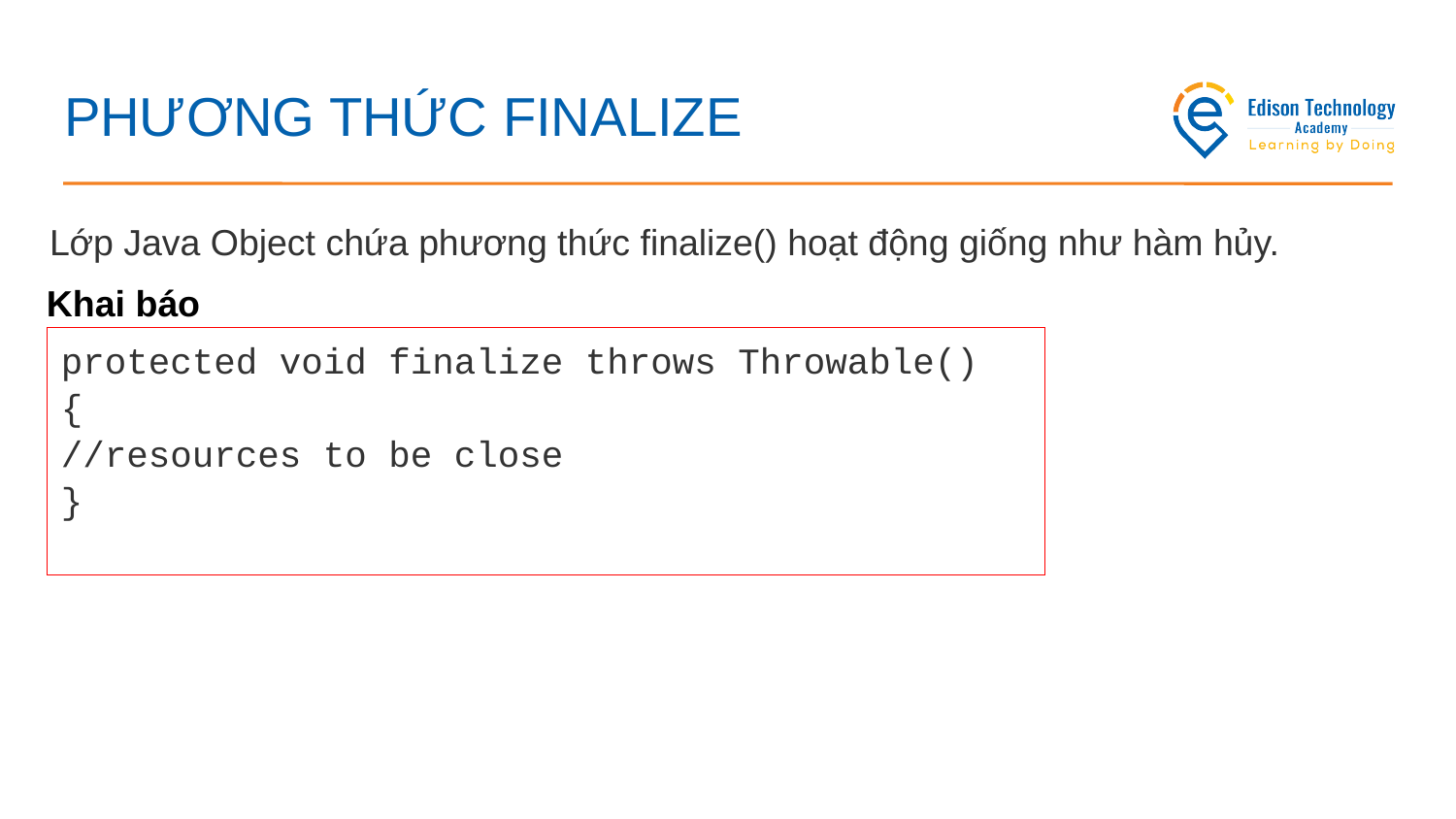

# PHƯƠNG THỨC FINALIZE
Lớp Java Object chứa phương thức finalize() hoạt động giống như hàm hủy.
Khai báo
protected void finalize throws Throwable()
{
//resources to be close
}